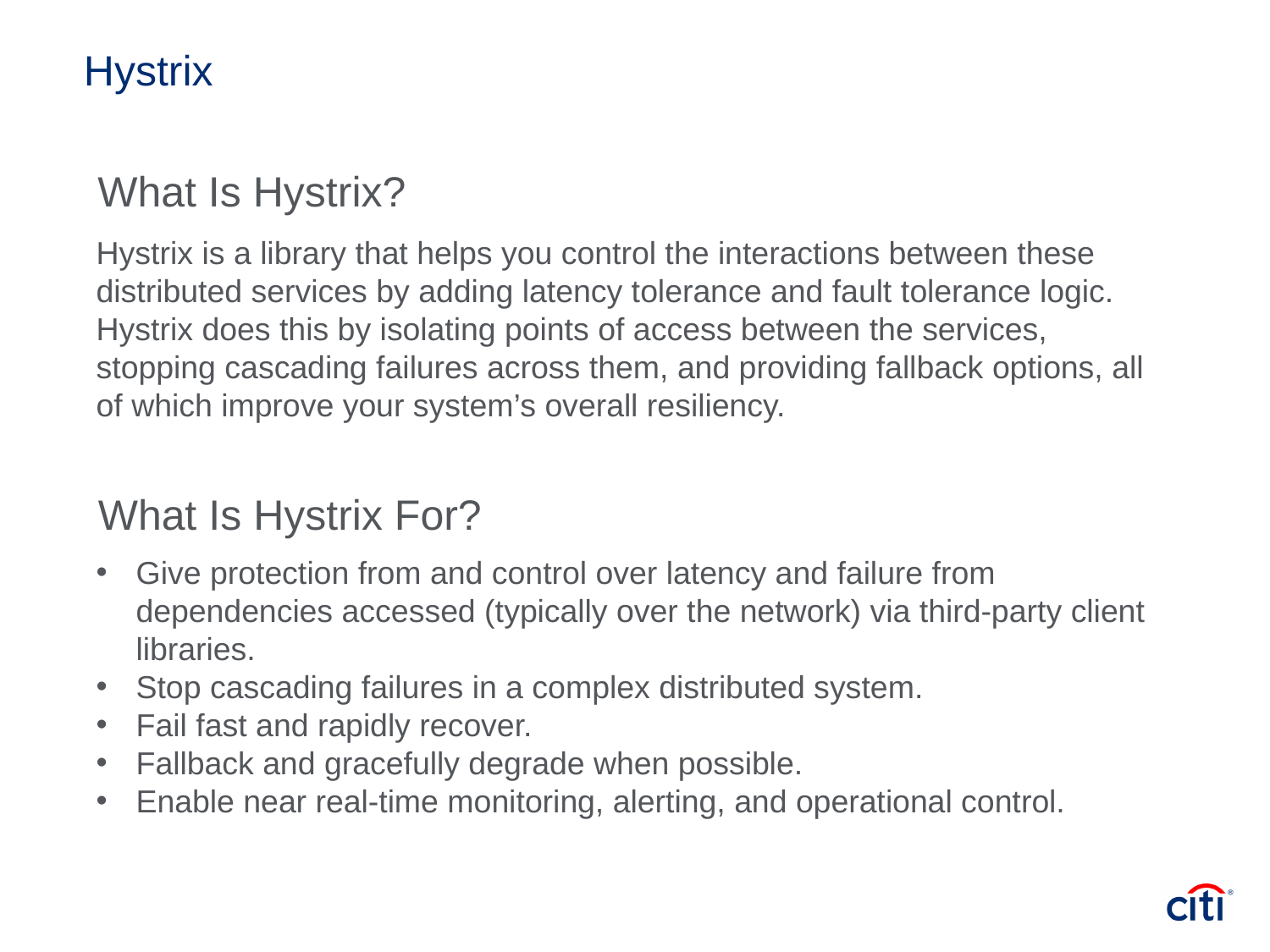

# Hystrix
What Is Hystrix?
Hystrix is a library that helps you control the interactions between these distributed services by adding latency tolerance and fault tolerance logic. Hystrix does this by isolating points of access between the services, stopping cascading failures across them, and providing fallback options, all of which improve your system’s overall resiliency.
What Is Hystrix For?
Give protection from and control over latency and failure from dependencies accessed (typically over the network) via third-party client libraries.
Stop cascading failures in a complex distributed system.
Fail fast and rapidly recover.
Fallback and gracefully degrade when possible.
Enable near real-time monitoring, alerting, and operational control.